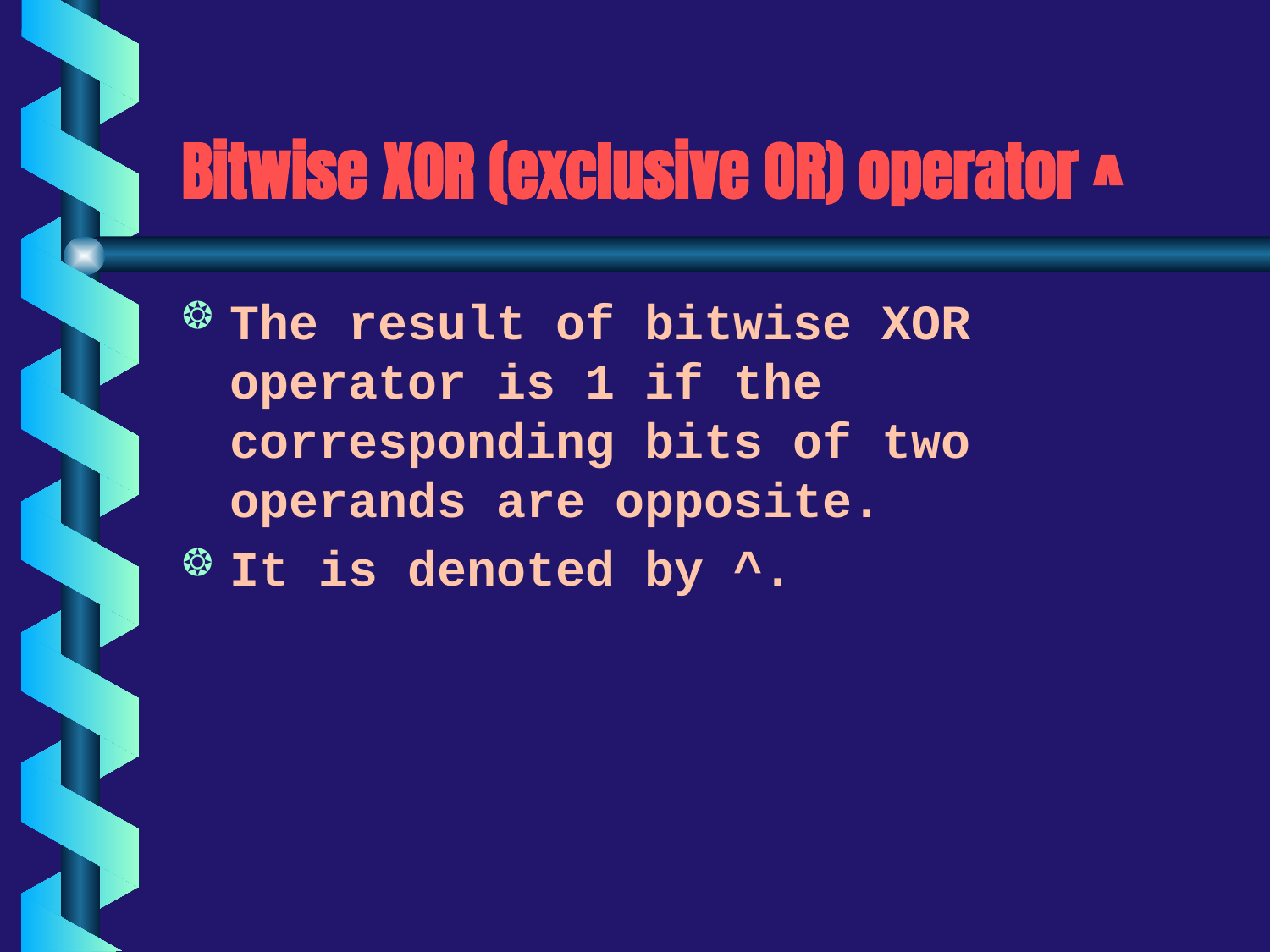

# Bitwise XOR (exclusive OR) operator ^
The result of bitwise XOR operator is 1 if the corresponding bits of two operands are opposite.
It is denoted by ^.